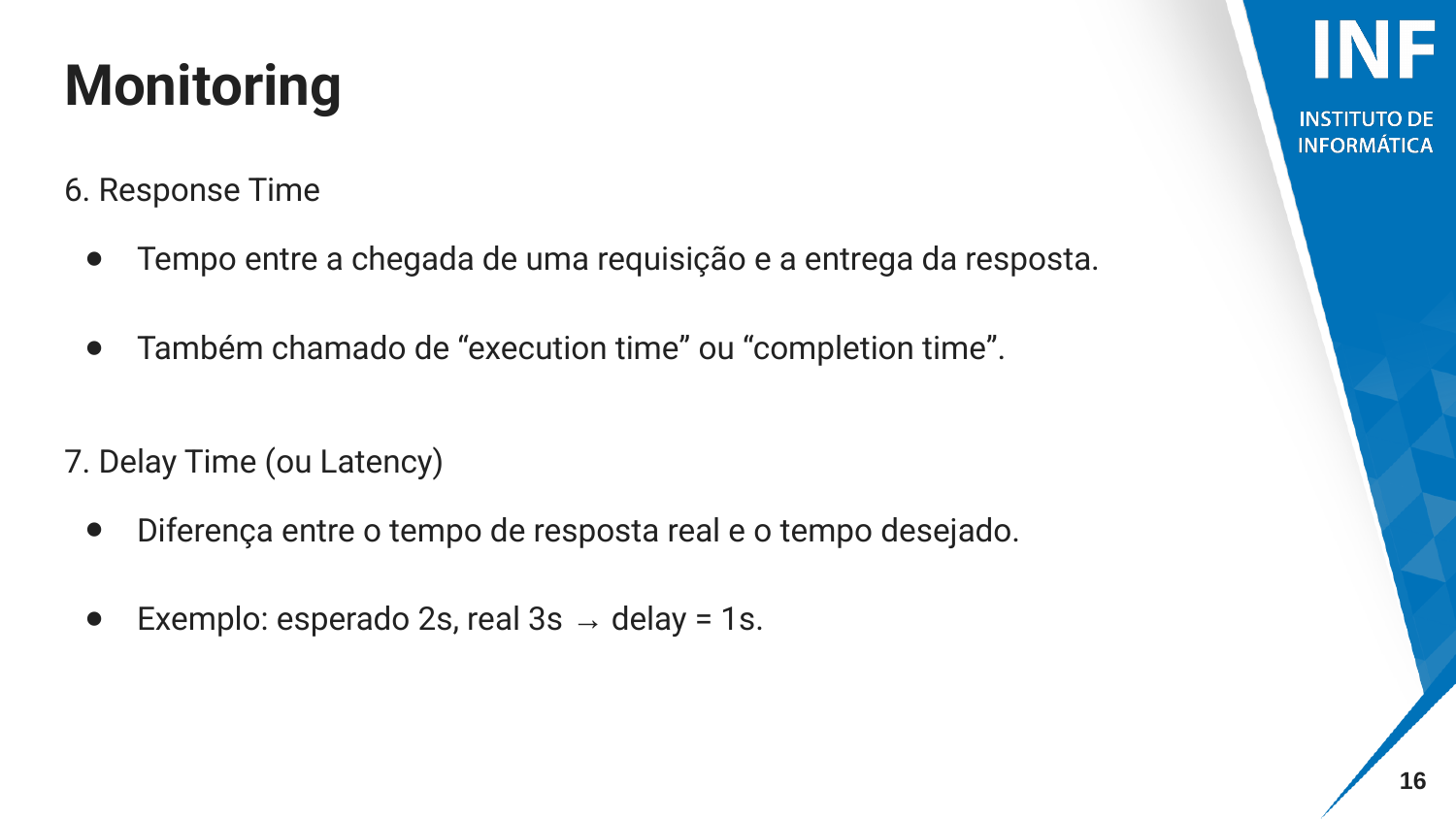

# Monitoring
6. Response Time
Tempo entre a chegada de uma requisição e a entrega da resposta.
Também chamado de “execution time” ou “completion time”.
7. Delay Time (ou Latency)
Diferença entre o tempo de resposta real e o tempo desejado.
Exemplo: esperado 2s, real 3s → delay = 1s.
16